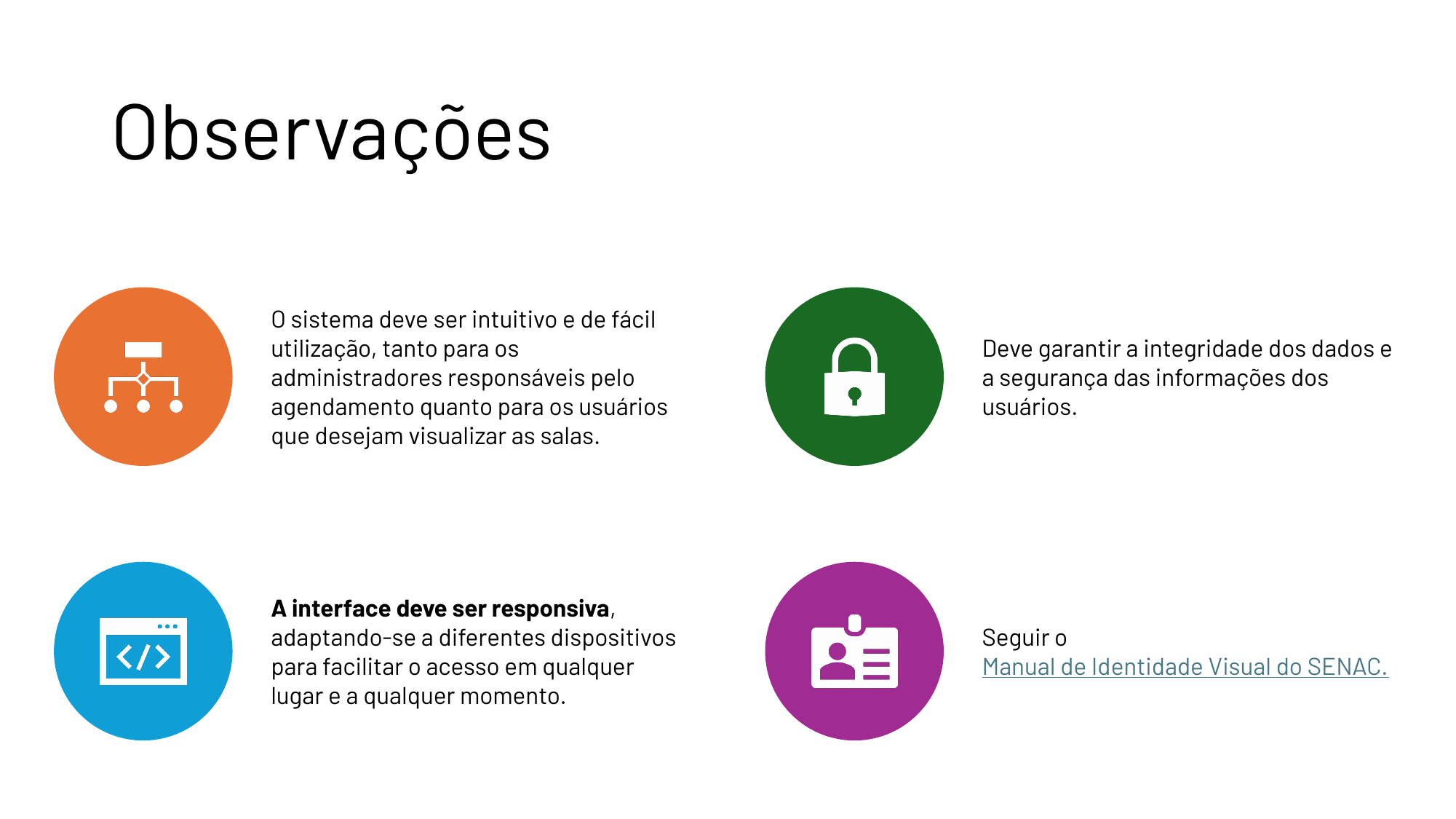

# Observações
O sistema deve ser intuitivo e de fácil utilização, tanto para os administradores responsáveis pelo agendamento quanto para os usuários que desejam visualizar as salas.
Deve garantir a integridade dos dados e a segurança das informações dos usuários.
A interface deve ser responsiva, adaptando-se a diferentes dispositivos para facilitar o acesso em qualquer lugar e a qualquer momento.
Seguir o Manual de Identidade Visual do SENAC.